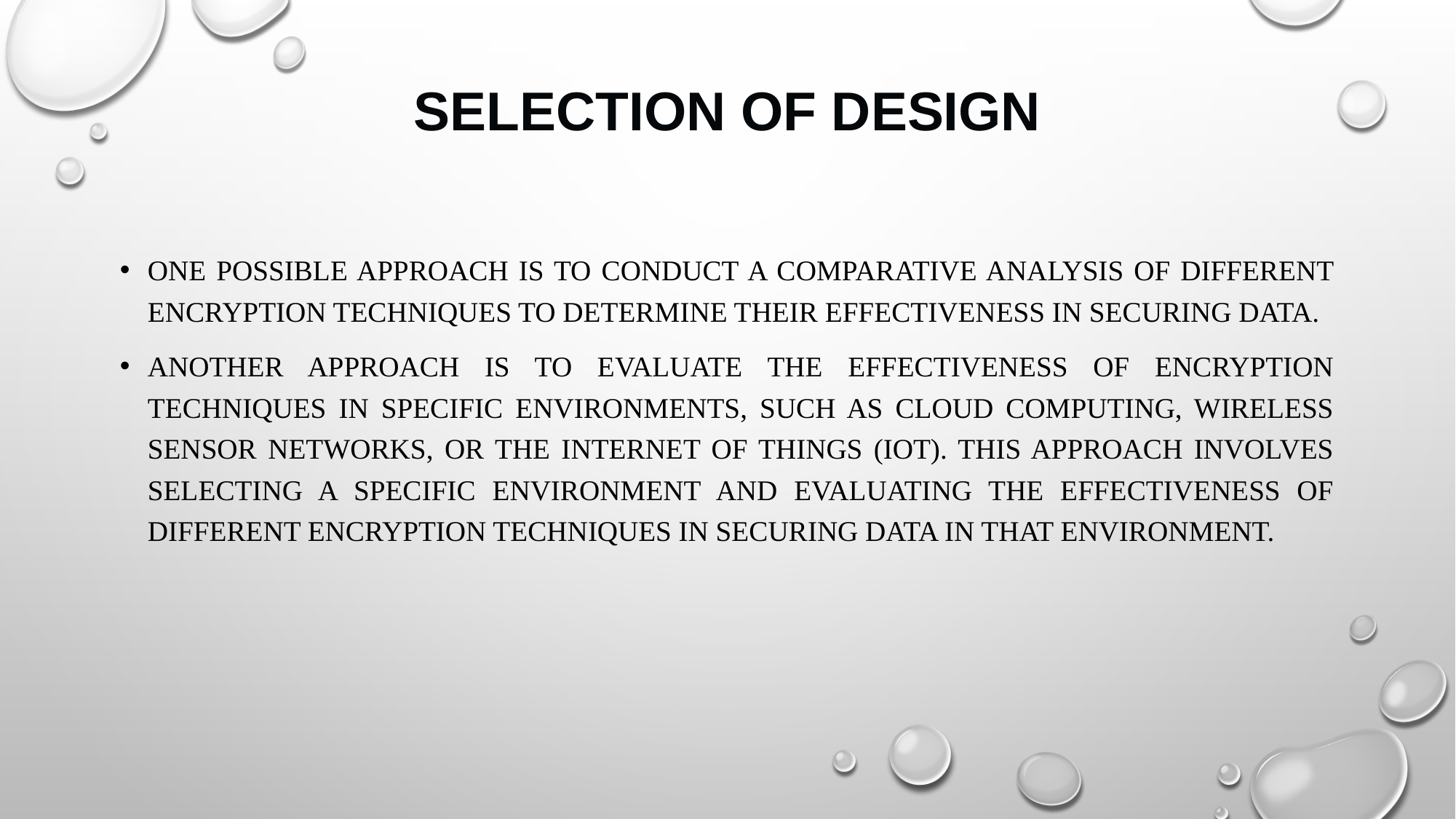

# Selection of design
One possible approach is to conduct a comparative analysis of different encryption techniques to determine their effectiveness in securing data.
Another approach is to evaluate the effectiveness of encryption techniques in specific environments, such as cloud computing, wireless sensor networks, or the Internet of Things (IoT). This approach involves selecting a specific environment and evaluating the effectiveness of different encryption techniques in securing data in that environment.